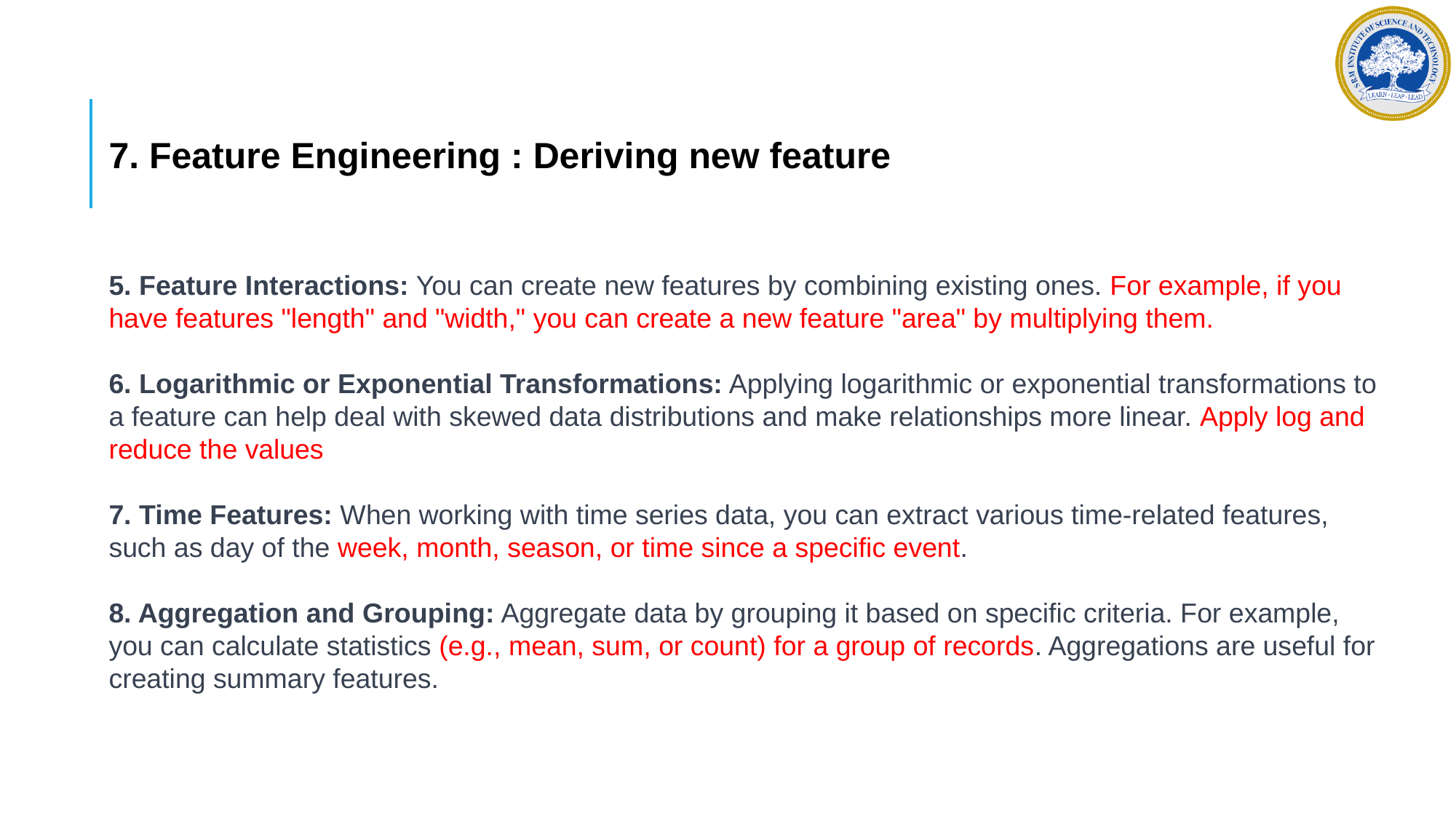

7. Feature Engineering : Deriving new feature
5. Feature Interactions: You can create new features by combining existing ones. For example, if you have features "length" and "width," you can create a new feature "area" by multiplying them.

6. Logarithmic or Exponential Transformations: Applying logarithmic or exponential transformations to a feature can help deal with skewed data distributions and make relationships more linear. Apply log and reduce the values

7. Time Features: When working with time series data, you can extract various time-related features, such as day of the week, month, season, or time since a specific event.

8. Aggregation and Grouping: Aggregate data by grouping it based on specific criteria. For example, you can calculate statistics (e.g., mean, sum, or count) for a group of records. Aggregations are useful for creating summary features.